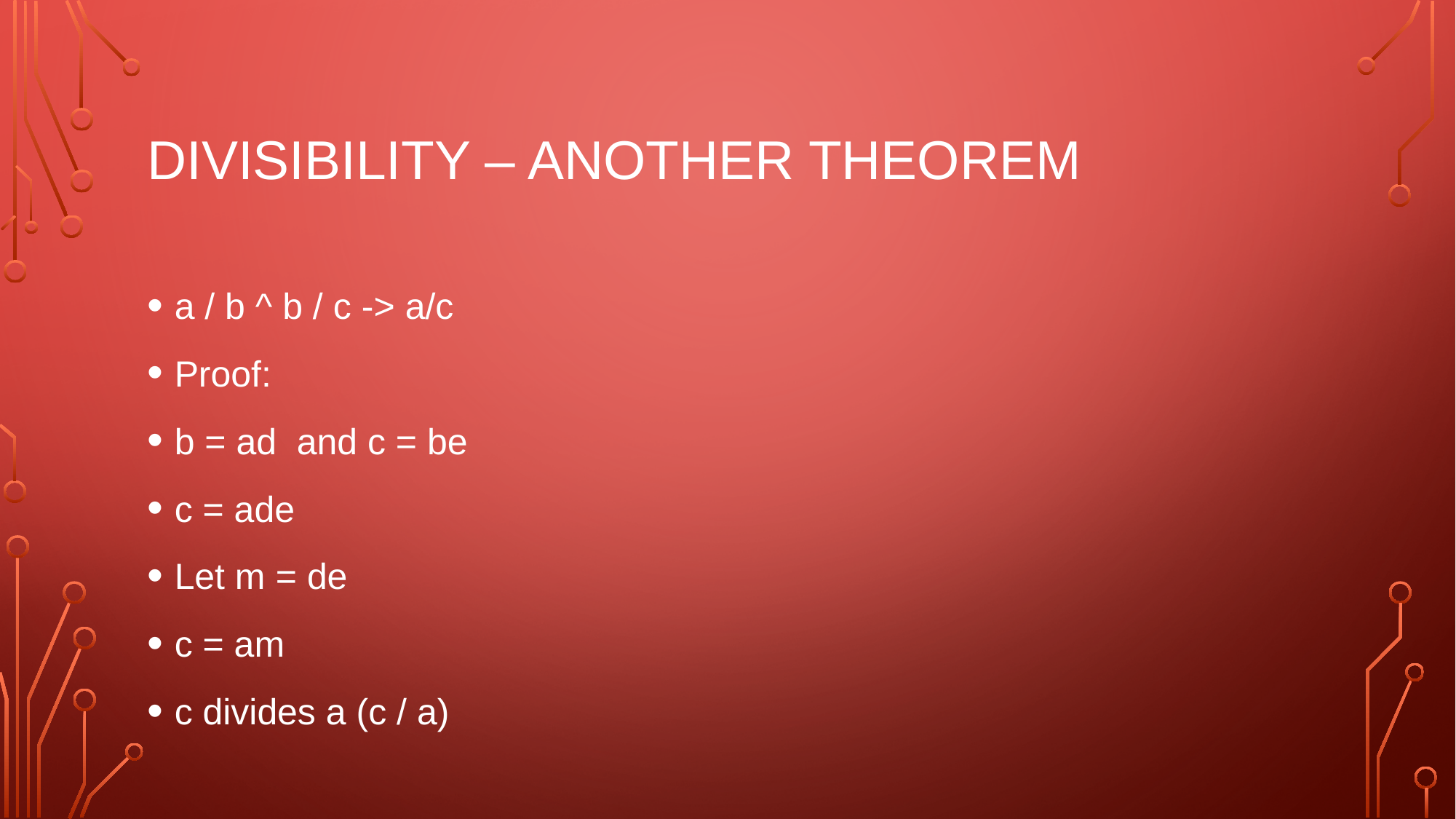

# Divisibility – Another theorem
a / b ^ b / c -> a/c
Proof:
b = ad  and c = be
c = ade
Let m = de
c = am
c divides a (c / a)